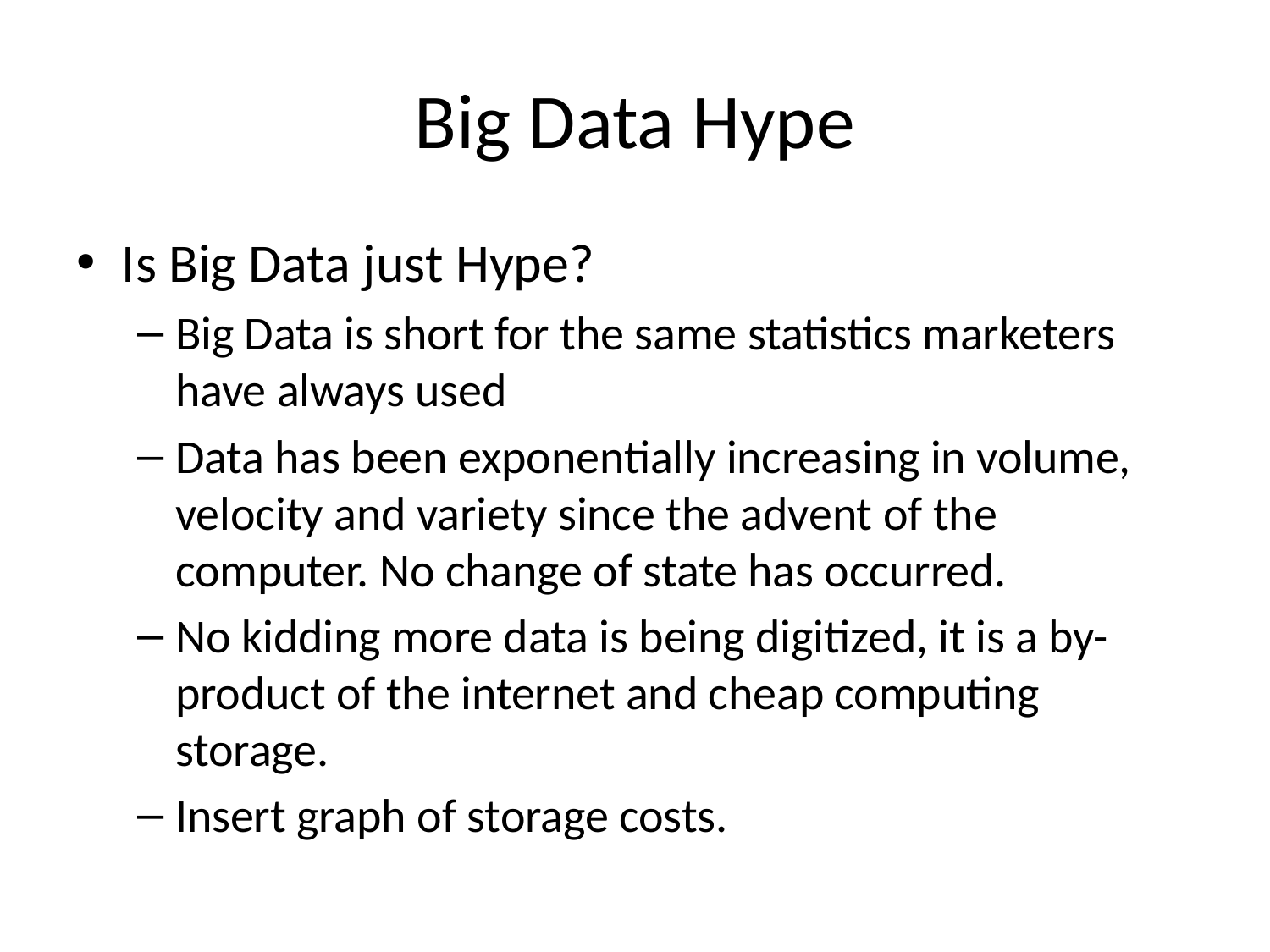

# Big Data Hype
Is Big Data just Hype?
Big Data is short for the same statistics marketers have always used
Data has been exponentially increasing in volume, velocity and variety since the advent of the computer. No change of state has occurred.
No kidding more data is being digitized, it is a by-product of the internet and cheap computing storage.
Insert graph of storage costs.